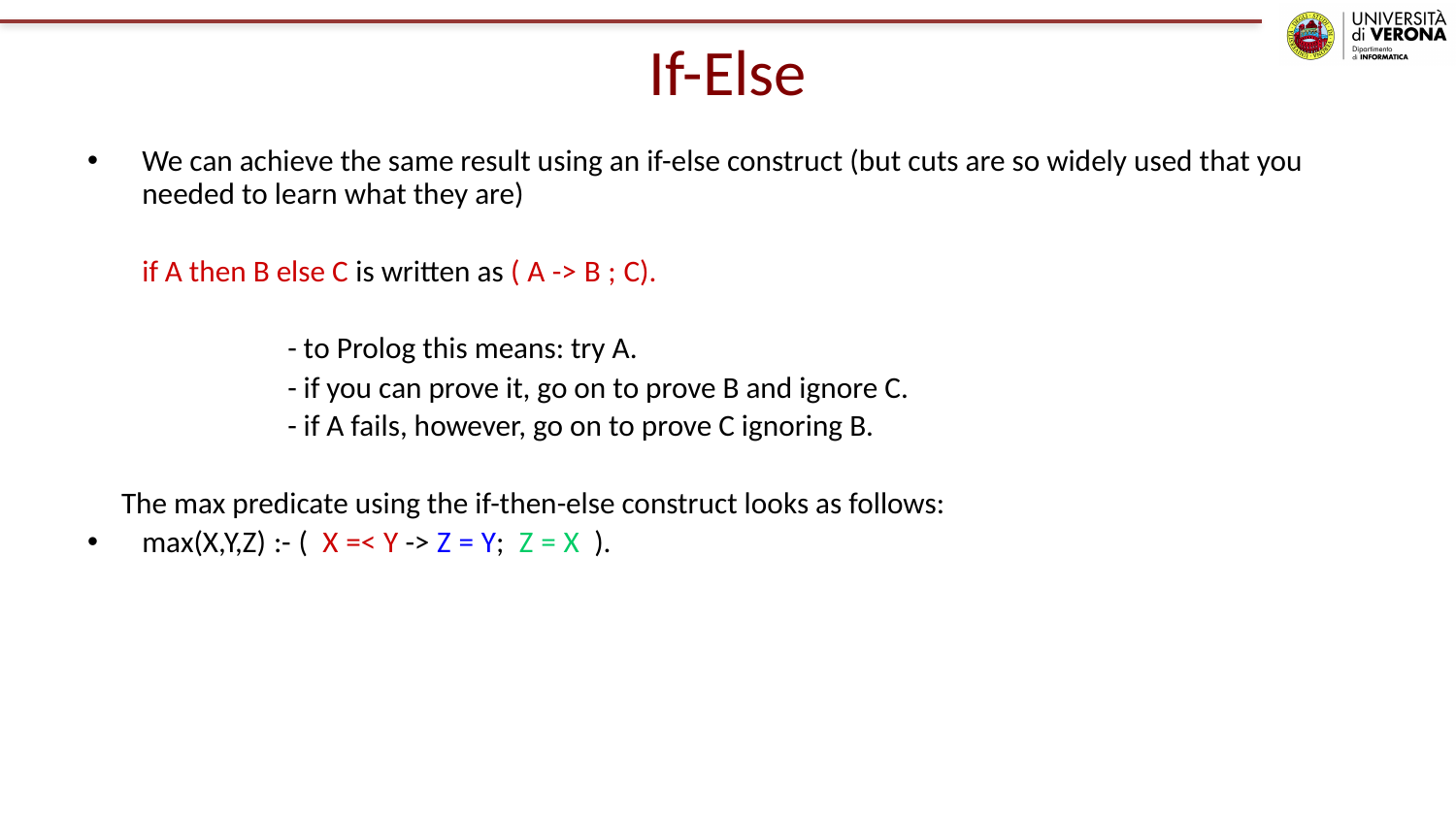

# If-Else
We can achieve the same result using an if-else construct (but cuts are so widely used that you needed to learn what they are)

	if A then B else C is written as ( A -> B ; C).

		- to Prolog this means: try A.
		- if you can prove it, go on to prove B and ignore C.
		- if A fails, however, go on to prove C ignoring B.

     The max predicate using the if-then-else construct looks as follows:
max(X,Y,Z) :- (  X =< Y -> Z = Y;  Z = X  ).